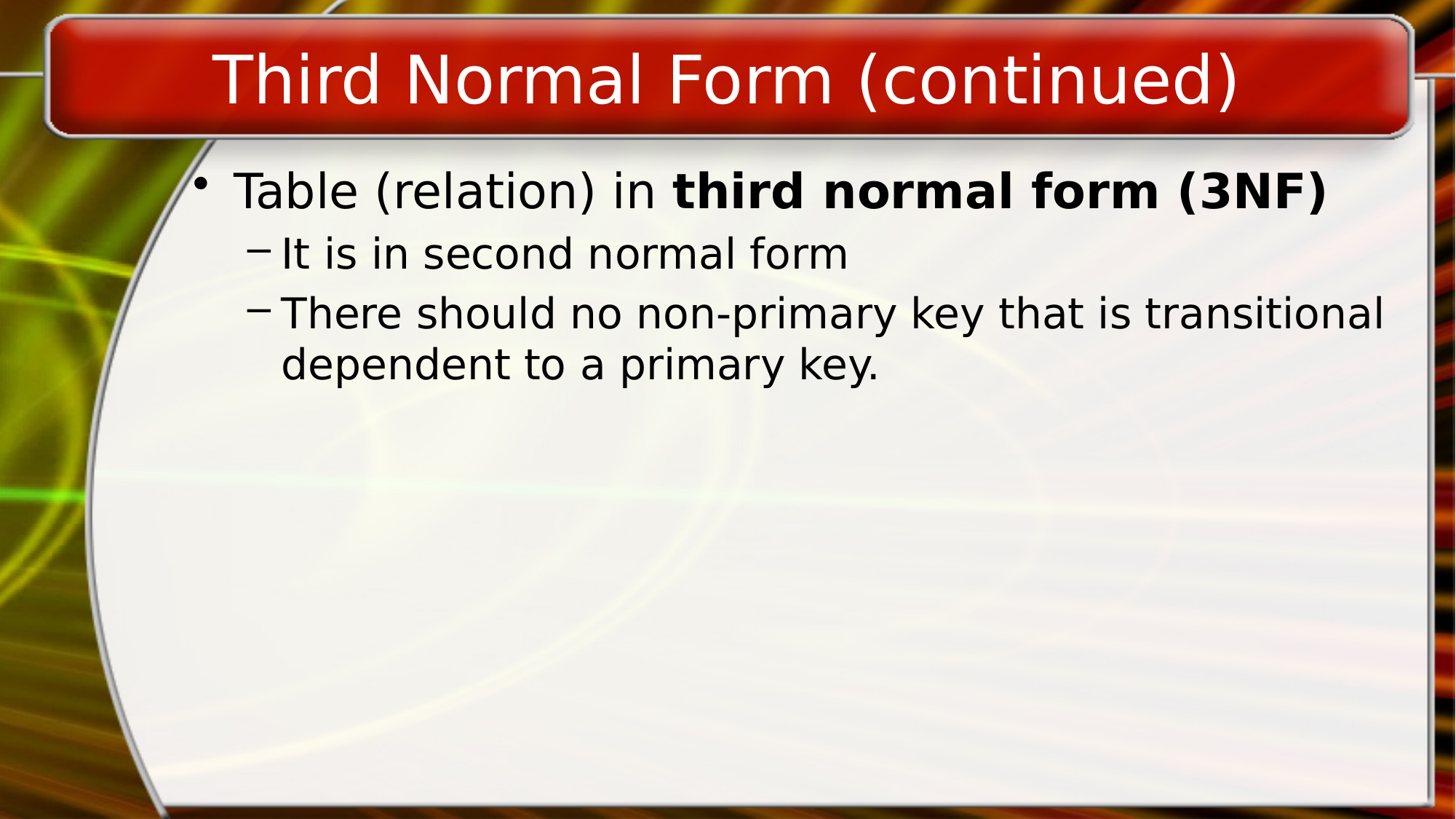

# Third Normal Form (continued)
Table (relation) in third normal form (3NF)
It is in second normal form
There should no non-primary key that is transitional dependent to a primary key.